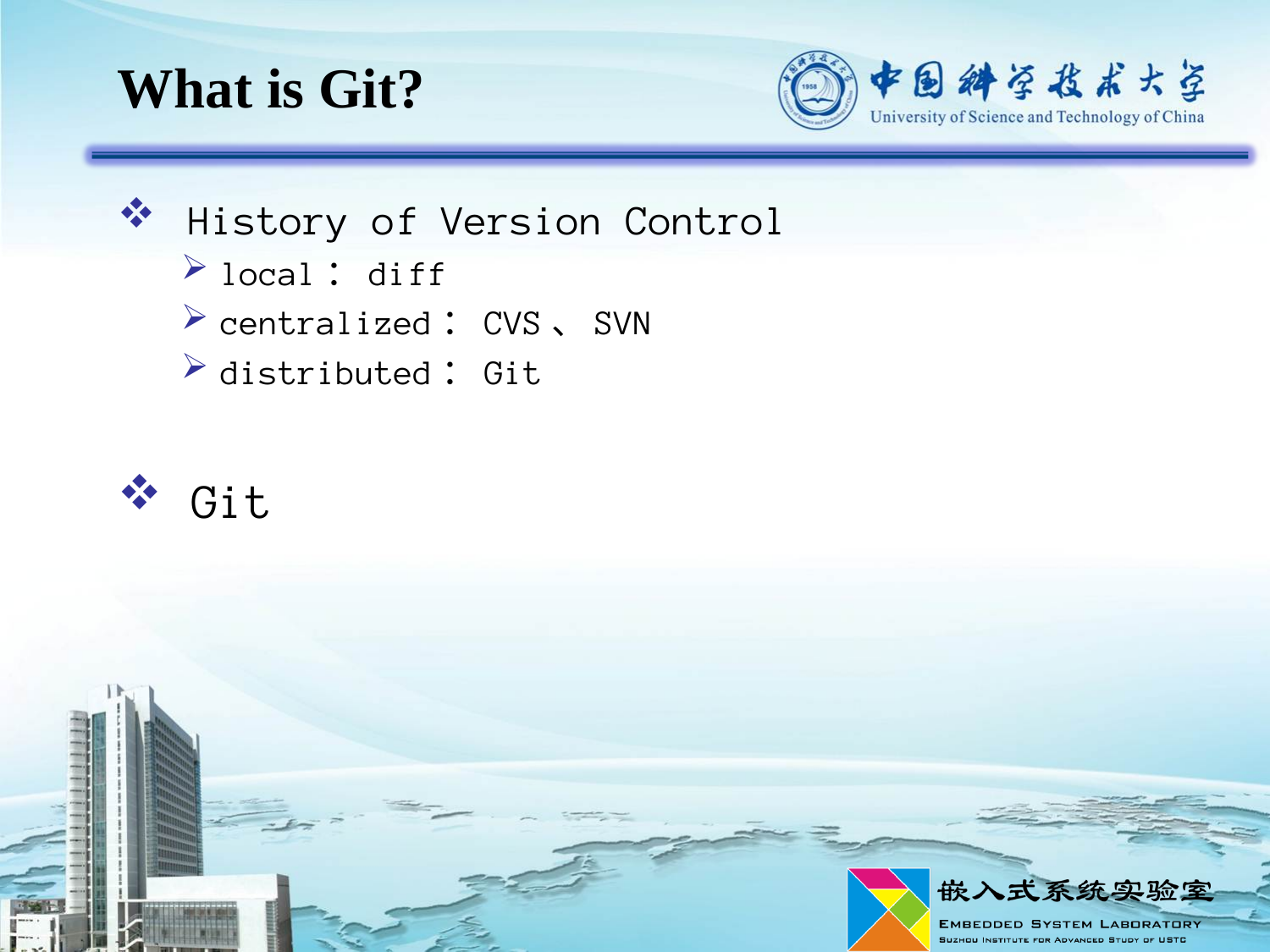

# What is Git?
 History of Version Control
local：diff
centralized：CVS、SVN
distributed：Git

 Git